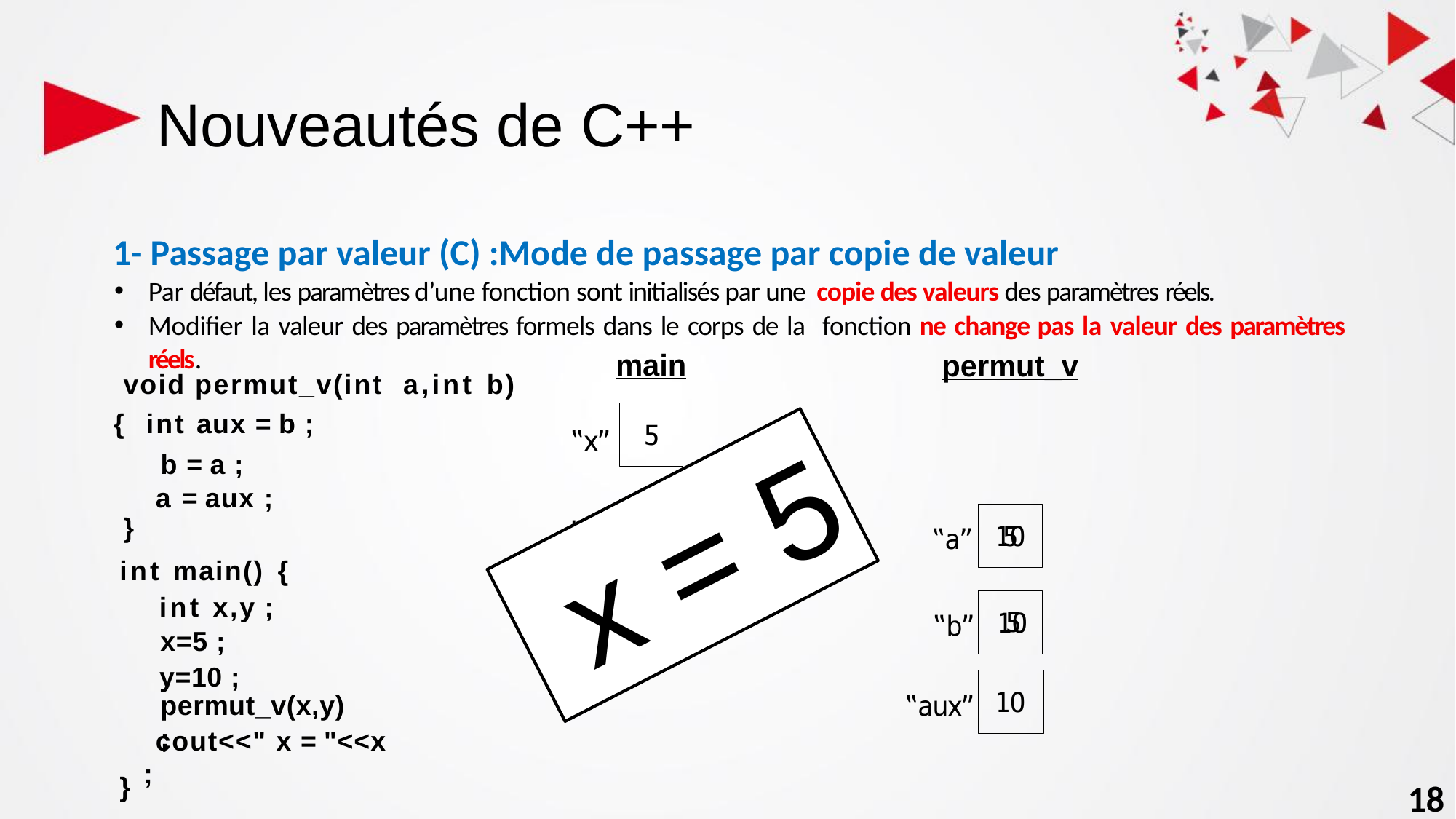

# Nouveautés de C++
1- Passage par valeur (C) :Mode de passage par copie de valeur
Par défaut, les paramètres d’une fonction sont initialisés par une  copie des valeurs des paramètres réels.
Modifier la valeur des paramètres formels dans le corps de la  fonction ne change pas la valeur des paramètres réels.

main
permut_v
void permut_v(int  a,int b)

{  int aux = b ;
5
“x”
 b = a ;
a = aux ;
 x = 5

}
10
“y”
10
5
“a”
int main() {
int x,y ;

5
10
“b”
x=5 ;
y=10 ;

10
permut_v(x,y);
“aux”
 cout<<" x = "<<x ;
}
18